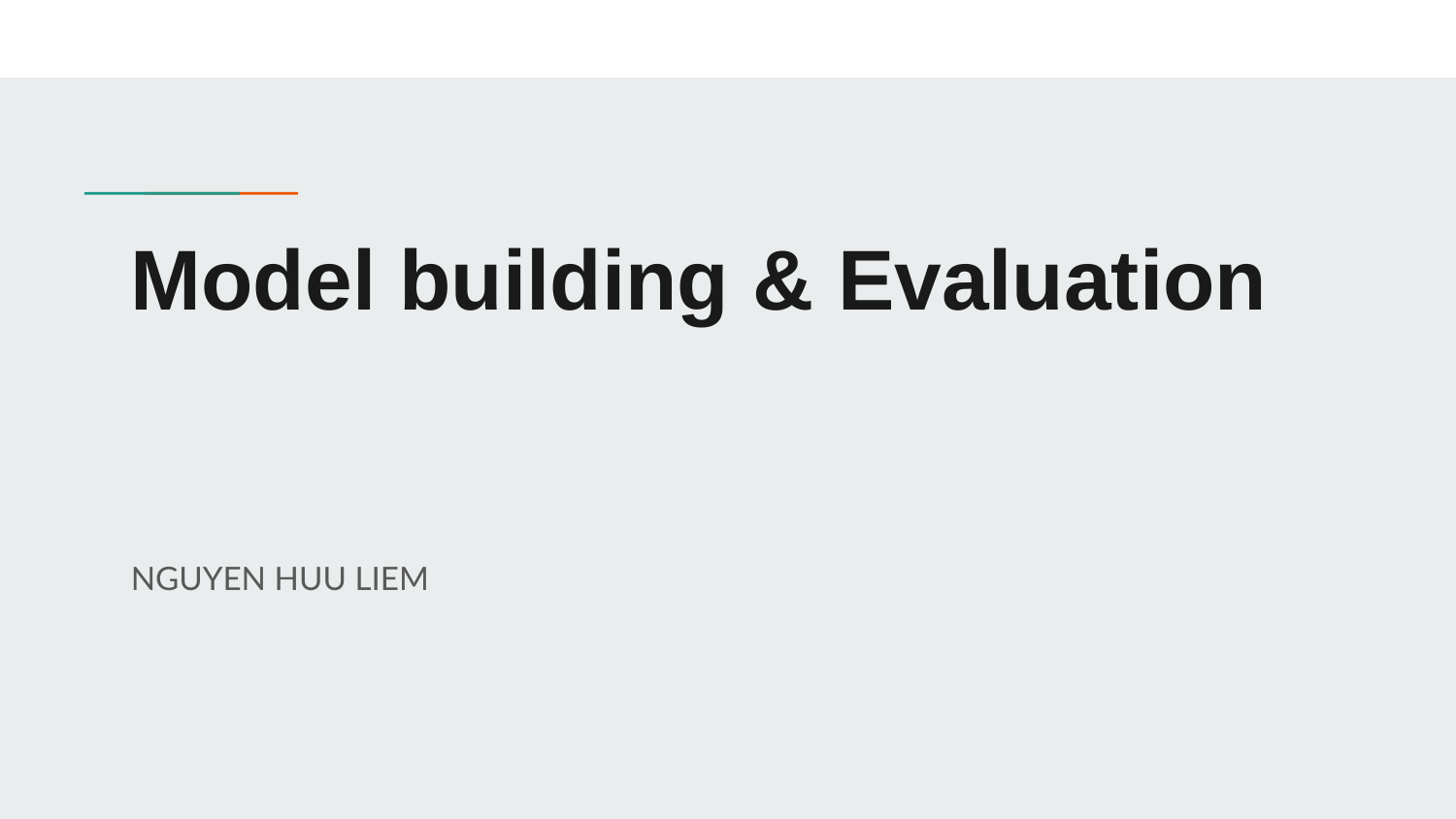

# Model building & Evaluation

NGUYEN HUU LIEM